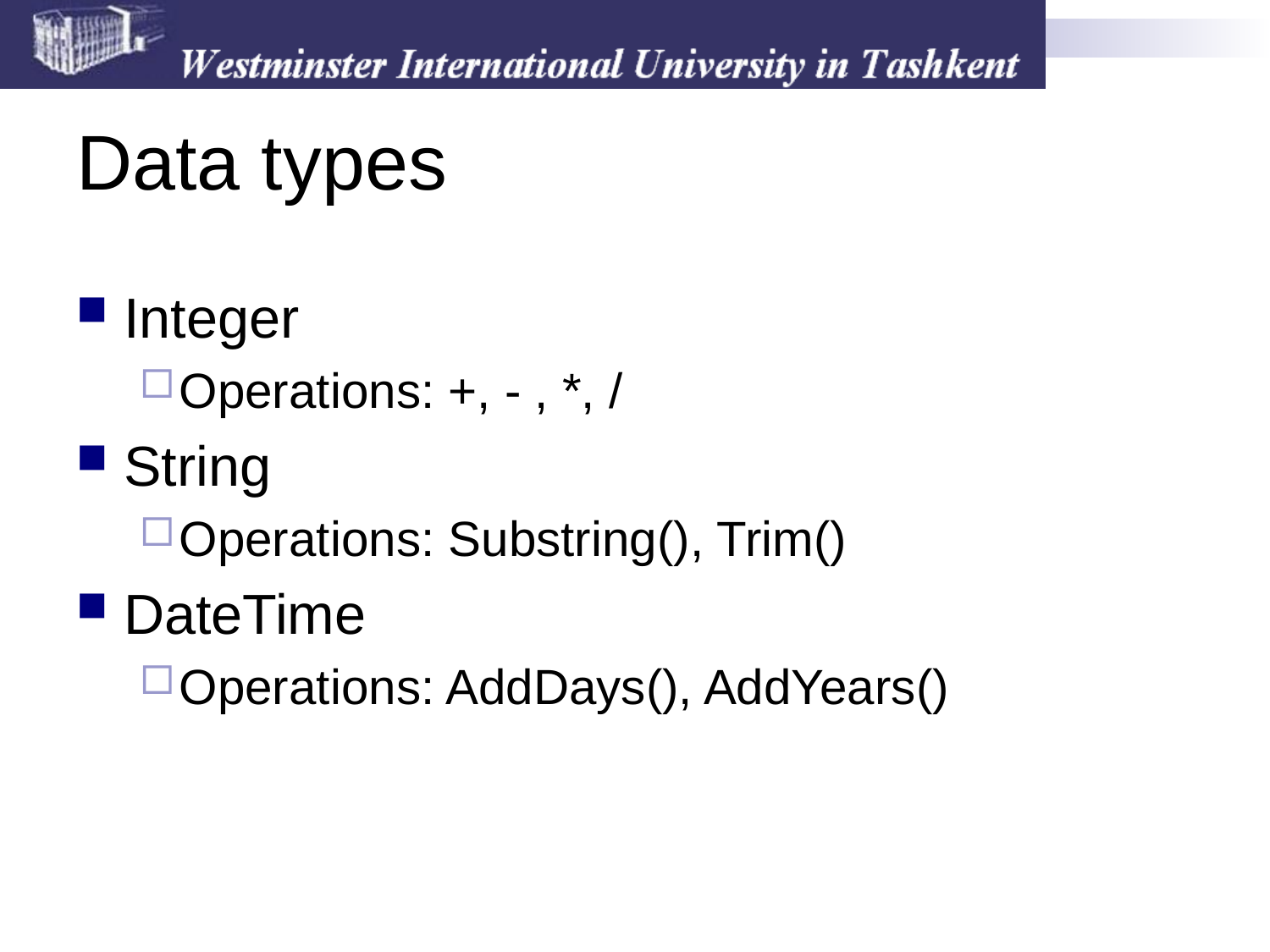

# Data types
Integer
Operations: +, - , *, /
String
Operations: Substring(), Trim()
DateTime
Operations: AddDays(), AddYears()